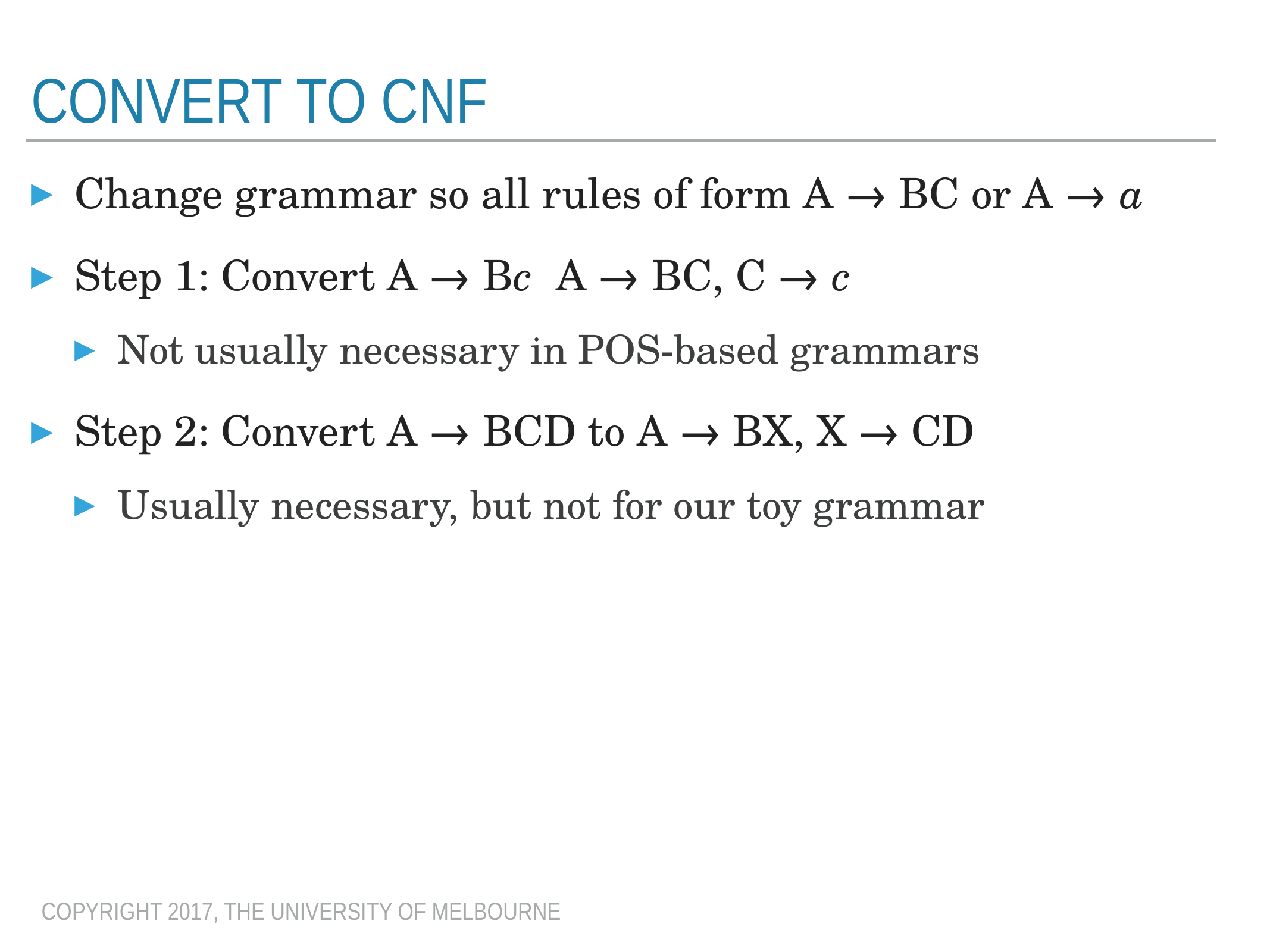

# Convert to CNF
Change grammar so all rules of form A → BC or A → a
Step 1: Convert A → Bc  A → BC, C → c
Not usually necessary in POS-based grammars
Step 2: Convert A → BCD to A → BX, X → CD
Usually necessary, but not for our toy grammar